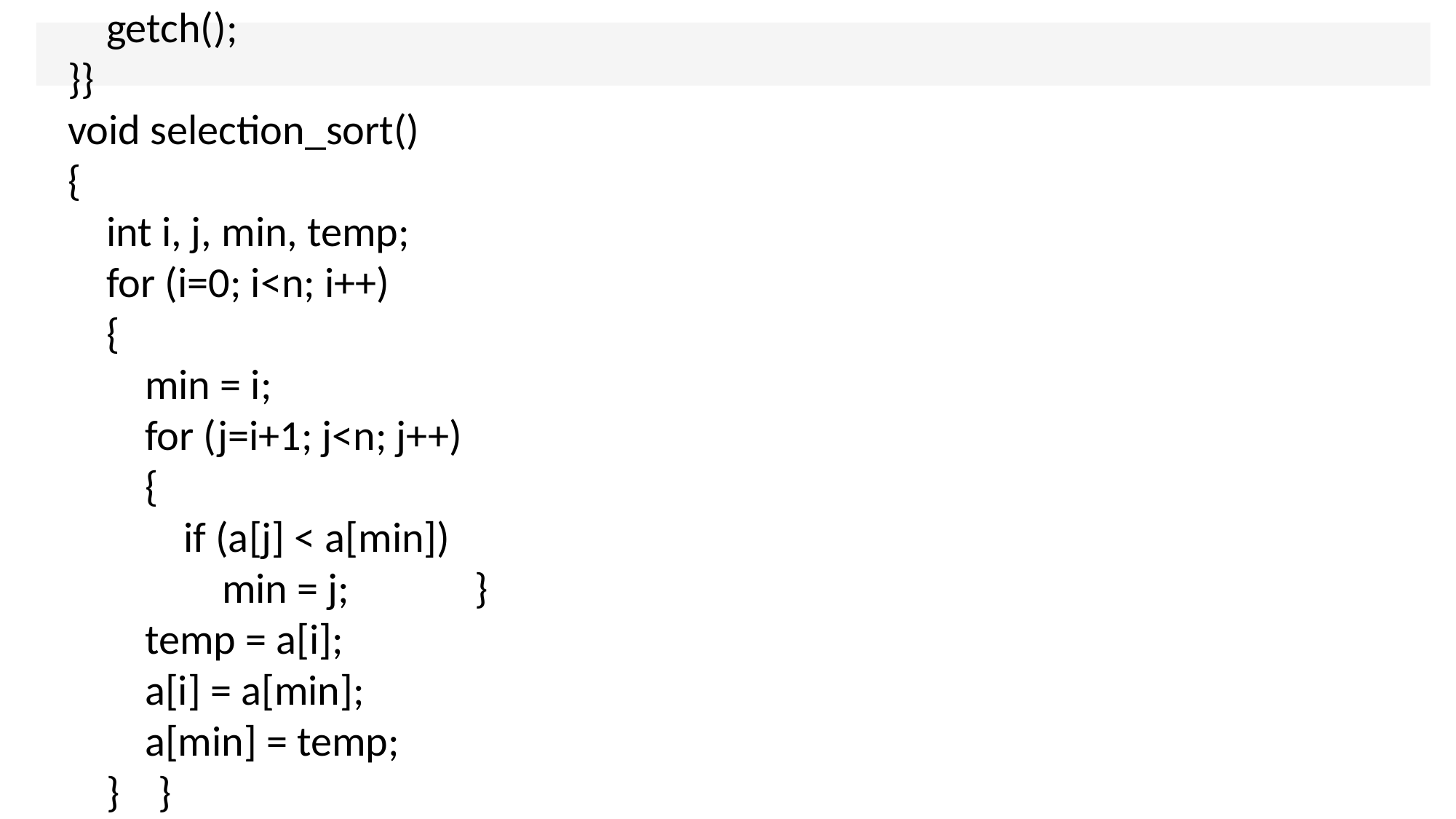

getch();
}}
void selection_sort()
{
    int i, j, min, temp;
    for (i=0; i<n; i++)
    {
        min = i;
        for (j=i+1; j<n; j++)
        {
            if (a[j] < a[min])
                min = j;             }
        temp = a[i];
        a[i] = a[min];
        a[min] = temp;
    }    }